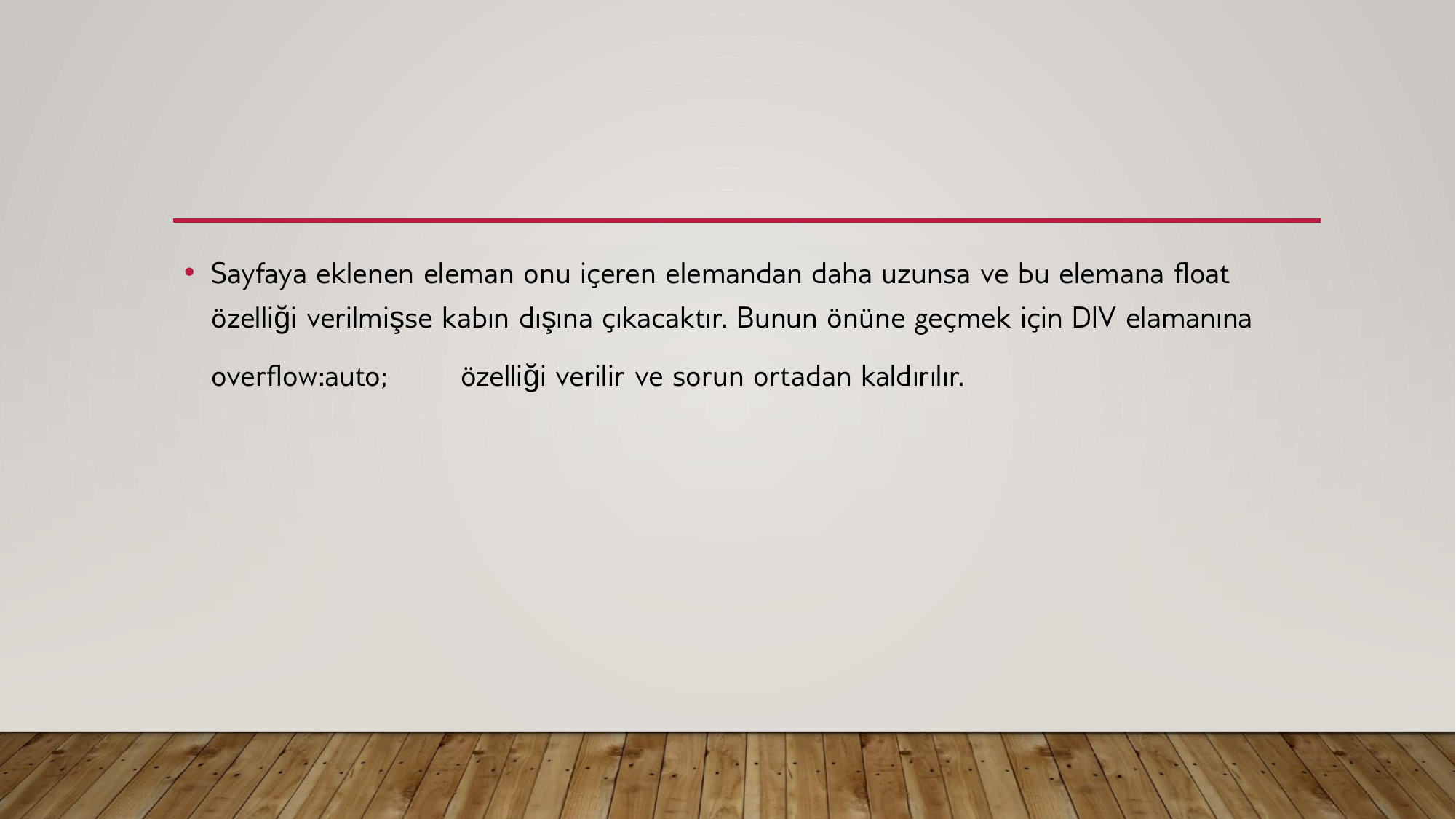

Sayfaya eklenen eleman onu içeren elemandan daha uzunsa ve bu elemana float özelliği verilmişse kabın dışına çıkacaktır. Bunun önüne geçmek için DIV elamanına
   overflow:auto;        özelliği verilir ve sorun ortadan kaldırılır.